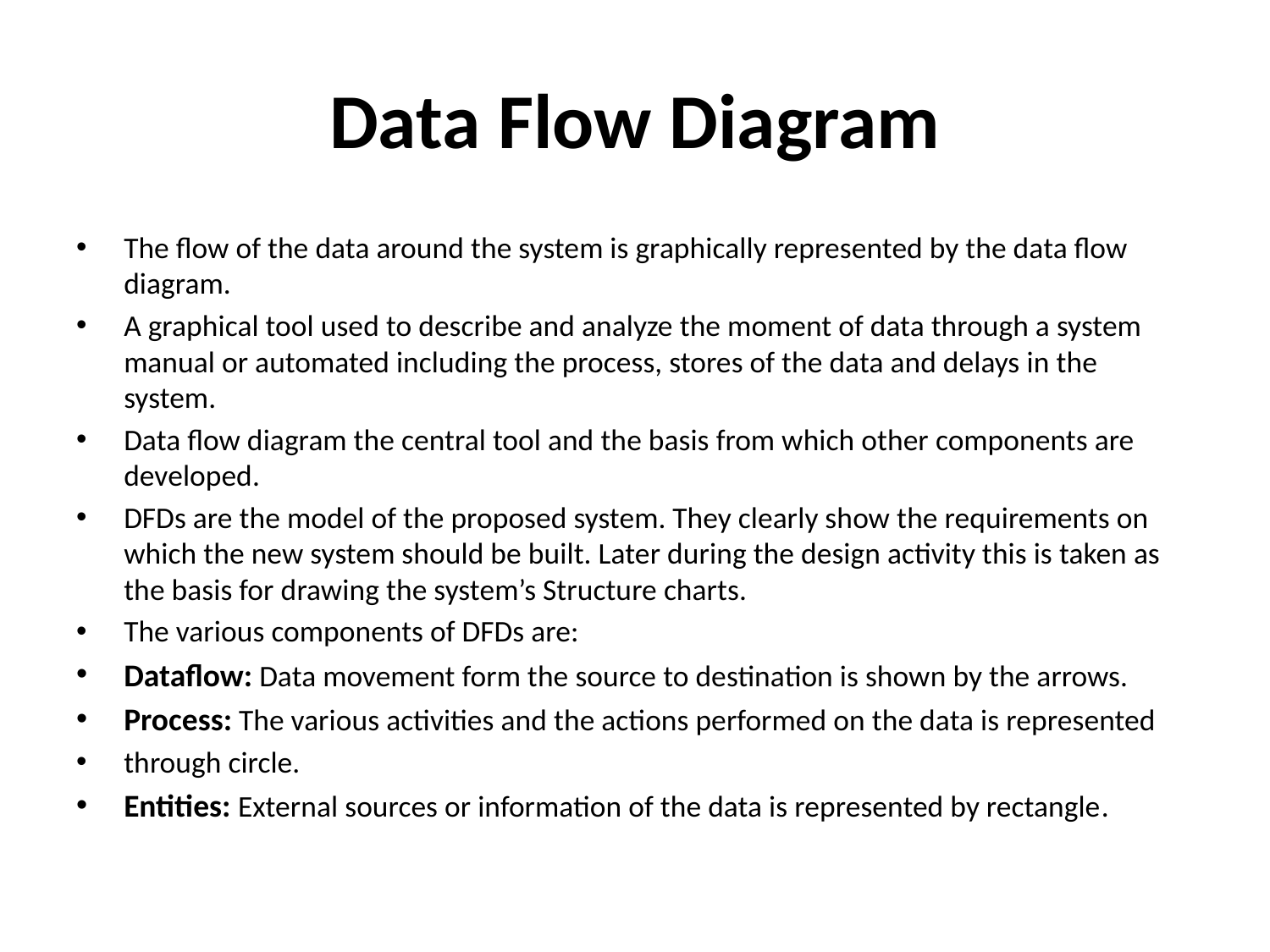

# Data Flow Diagram
The flow of the data around the system is graphically represented by the data flow diagram.
A graphical tool used to describe and analyze the moment of data through a system manual or automated including the process, stores of the data and delays in the system.
Data flow diagram the central tool and the basis from which other components are developed.
DFDs are the model of the proposed system. They clearly show the requirements on which the new system should be built. Later during the design activity this is taken as the basis for drawing the system’s Structure charts.
The various components of DFDs are:
Dataflow: Data movement form the source to destination is shown by the arrows.
Process: The various activities and the actions performed on the data is represented
through circle.
Entities: External sources or information of the data is represented by rectangle.